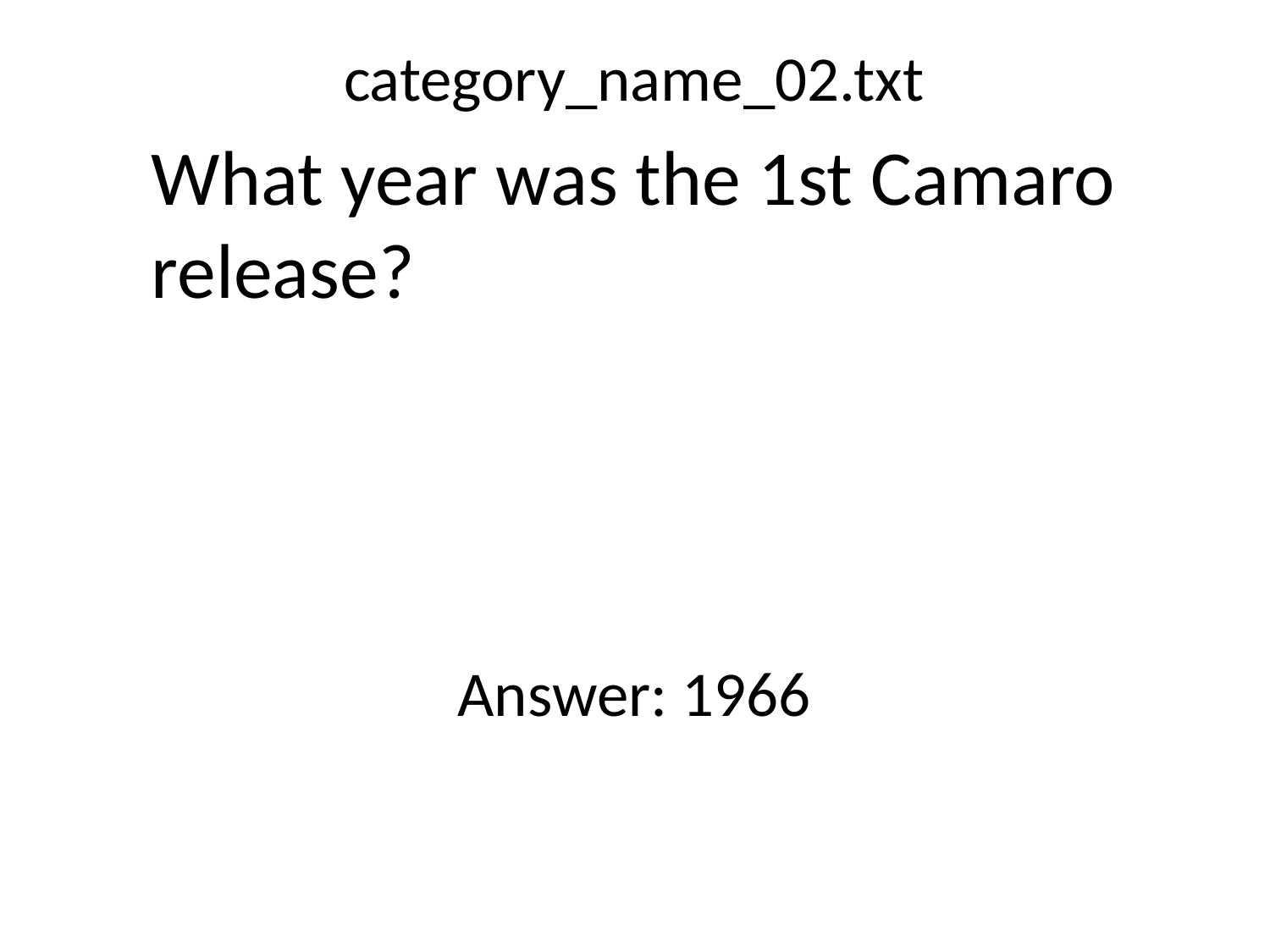

category_name_02.txt
What year was the 1st Camaro release?
Answer: 1966